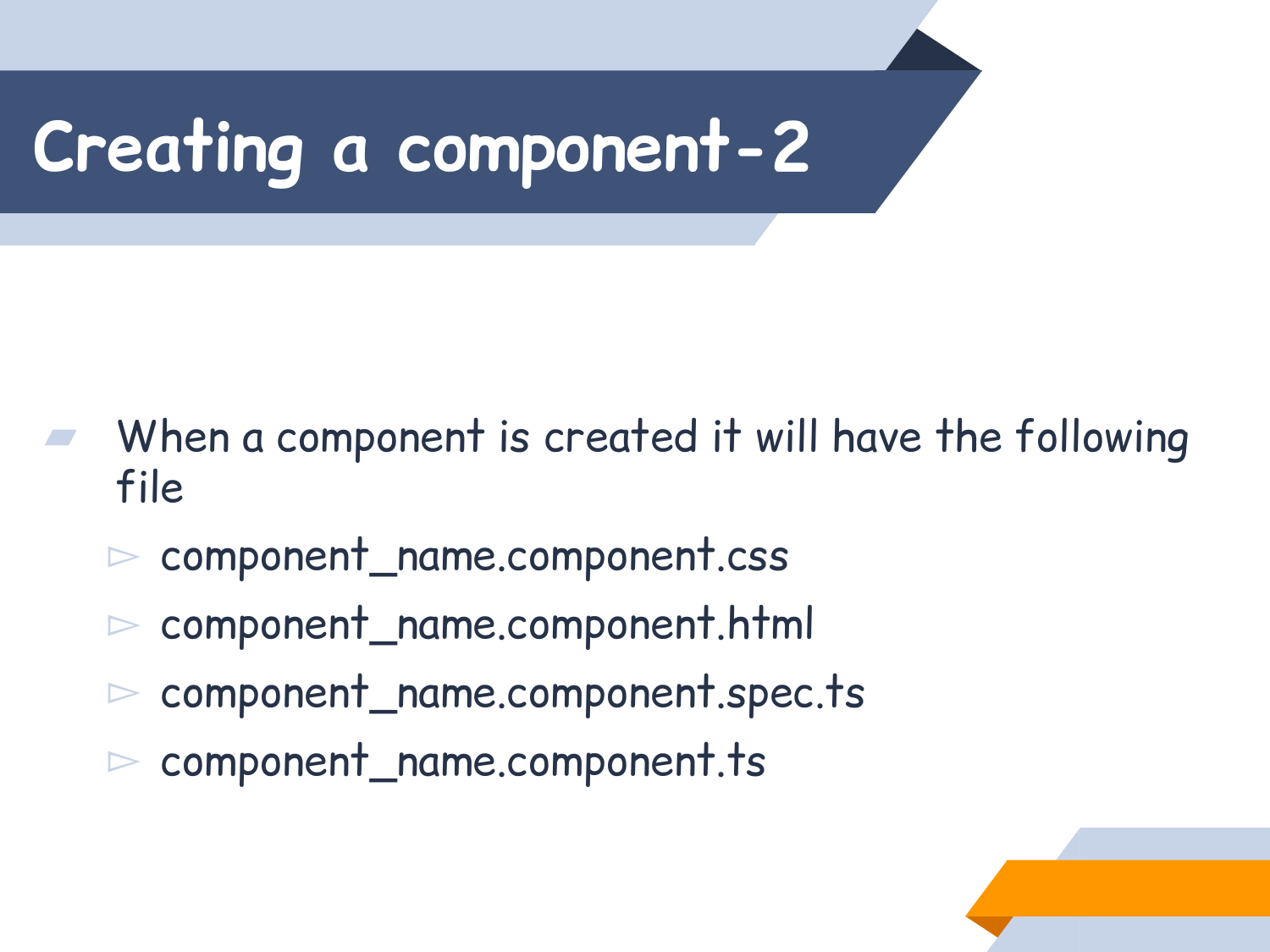

# Creating a component-2
When a component is created it will have the following file
component_name.component.css
component_name.component.html
component_name.component.spec.ts
component_name.component.ts